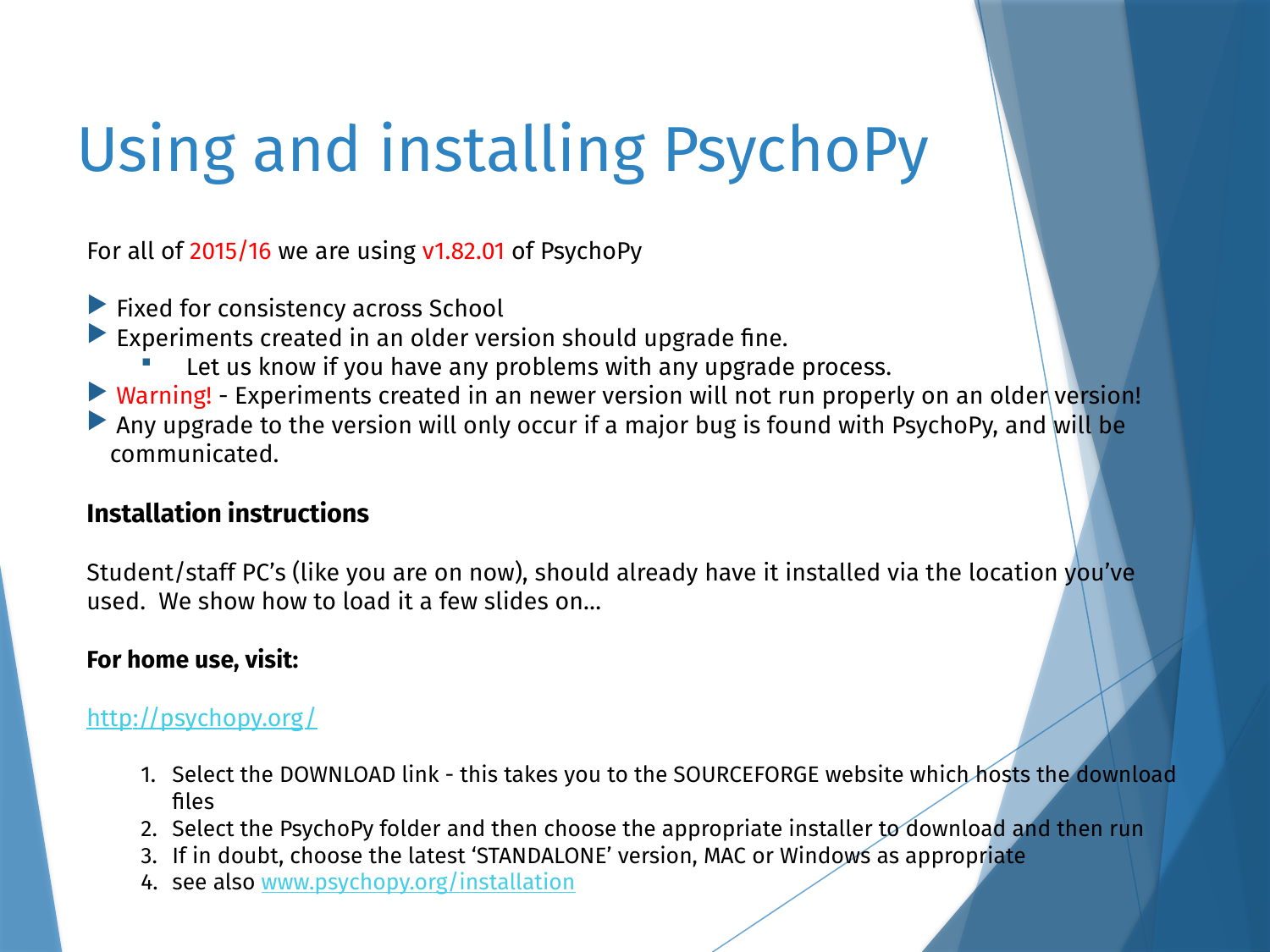

# Using and installing PsychoPy
For all of 2015/16 we are using v1.82.01 of PsychoPy

 Fixed for consistency across School
 Experiments created in an older version should upgrade fine.
 Let us know if you have any problems with any upgrade process.
 Warning! - Experiments created in an newer version will not run properly on an older version!
 Any upgrade to the version will only occur if a major bug is found with PsychoPy, and will be communicated.

Installation instructions

Student/staff PC’s (like you are on now), should already have it installed via the location you’ve used.  We show how to load it a few slides on…

For home use, visit:

http://psychopy.org/

Select the DOWNLOAD link - this takes you to the SOURCEFORGE website which hosts the download files
Select the PsychoPy folder and then choose the appropriate installer to download and then run
If in doubt, choose the latest ‘STANDALONE’ version, MAC or Windows as appropriate
see also www.psychopy.org/installation